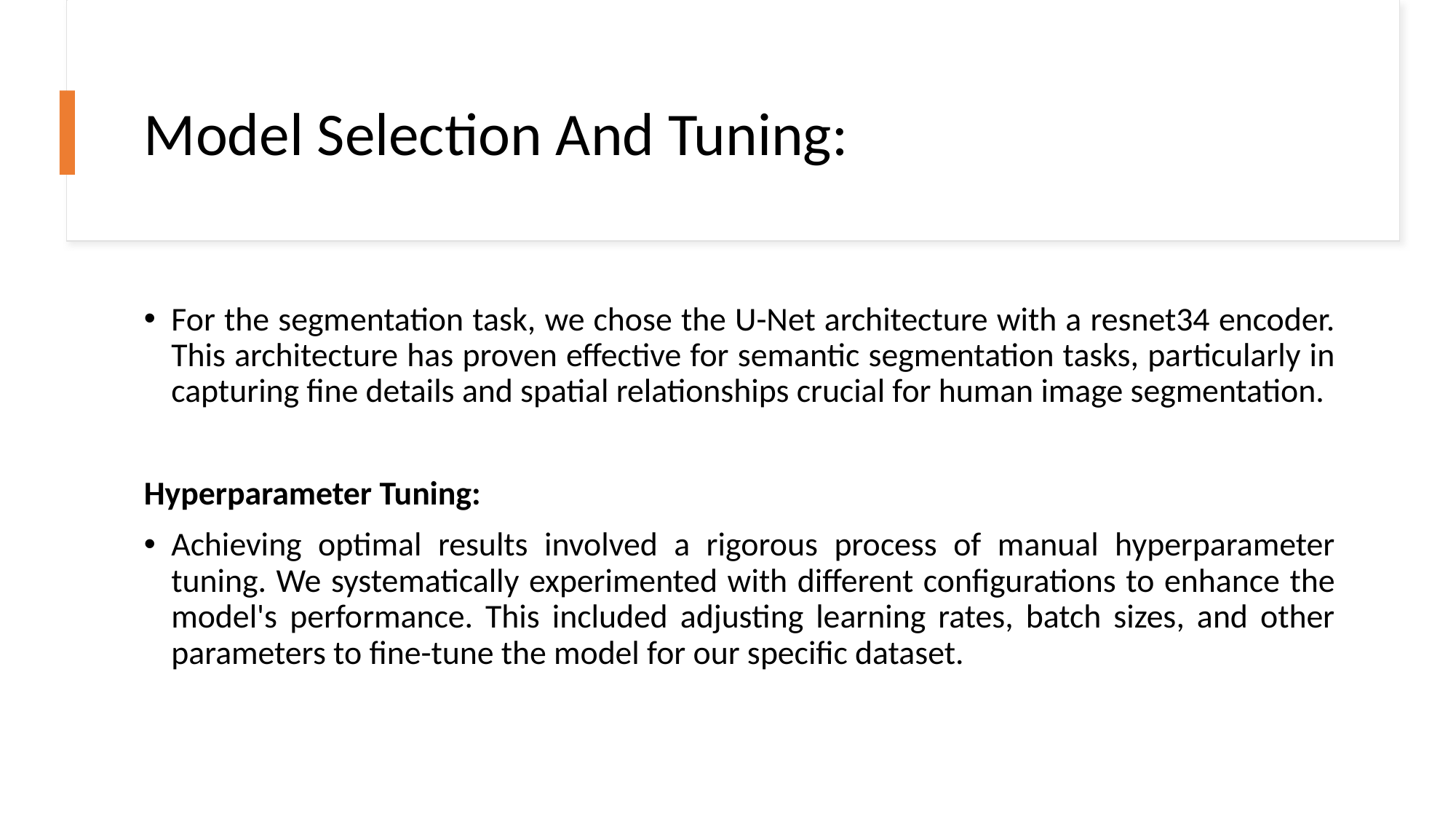

# Model Selection And Tuning:

For the segmentation task, we chose the U-Net architecture with a resnet34 encoder. This architecture has proven effective for semantic segmentation tasks, particularly in capturing fine details and spatial relationships crucial for human image segmentation.

Hyperparameter Tuning:
Achieving optimal results involved a rigorous process of manual hyperparameter tuning. We systematically experimented with different configurations to enhance the model's performance. This included adjusting learning rates, batch sizes, and other parameters to fine-tune the model for our specific dataset.